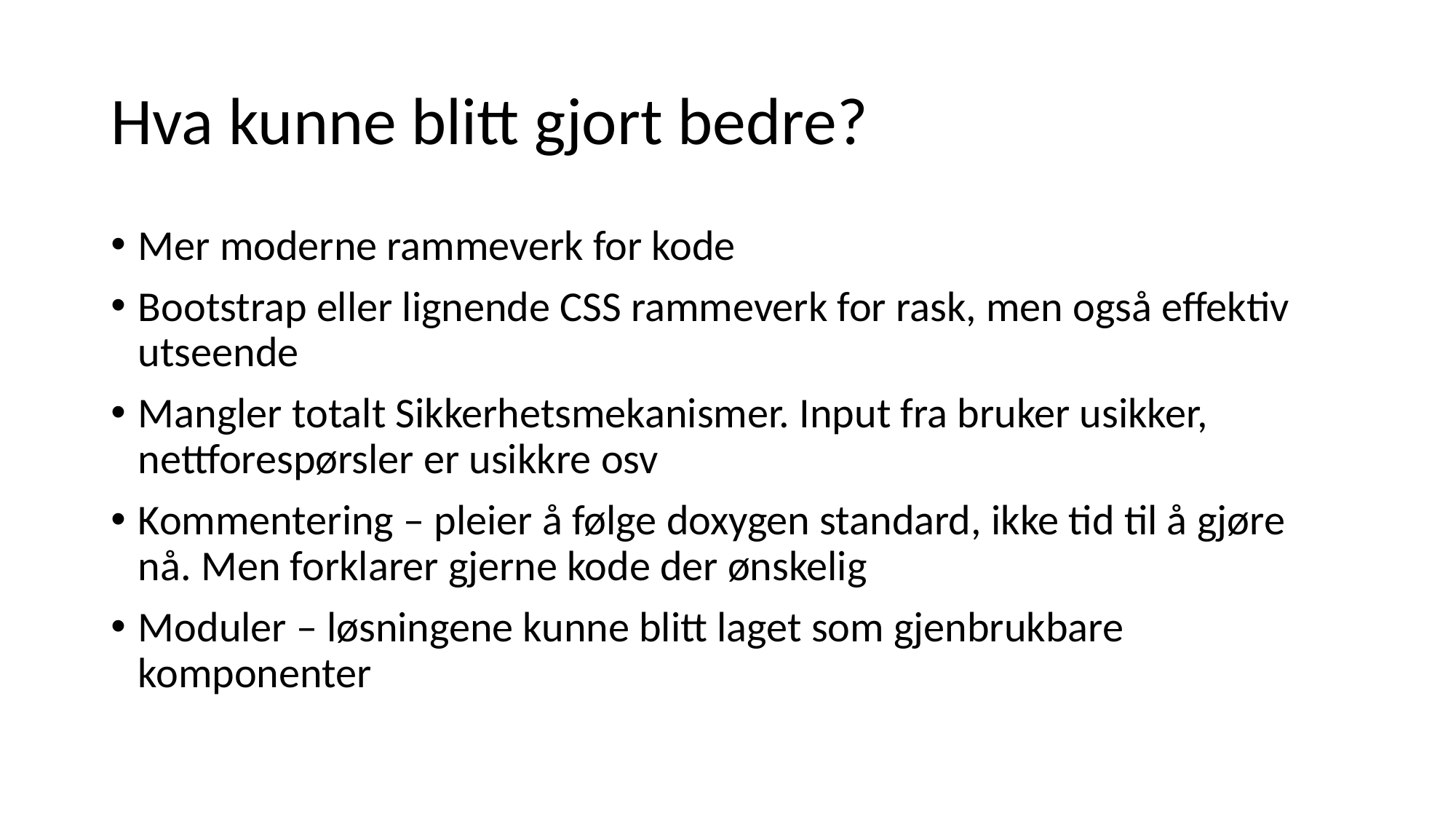

# Hva kunne blitt gjort bedre?
Mer moderne rammeverk for kode
Bootstrap eller lignende CSS rammeverk for rask, men også effektiv utseende
Mangler totalt Sikkerhetsmekanismer. Input fra bruker usikker, nettforespørsler er usikkre osv
Kommentering – pleier å følge doxygen standard, ikke tid til å gjøre nå. Men forklarer gjerne kode der ønskelig
Moduler – løsningene kunne blitt laget som gjenbrukbare komponenter